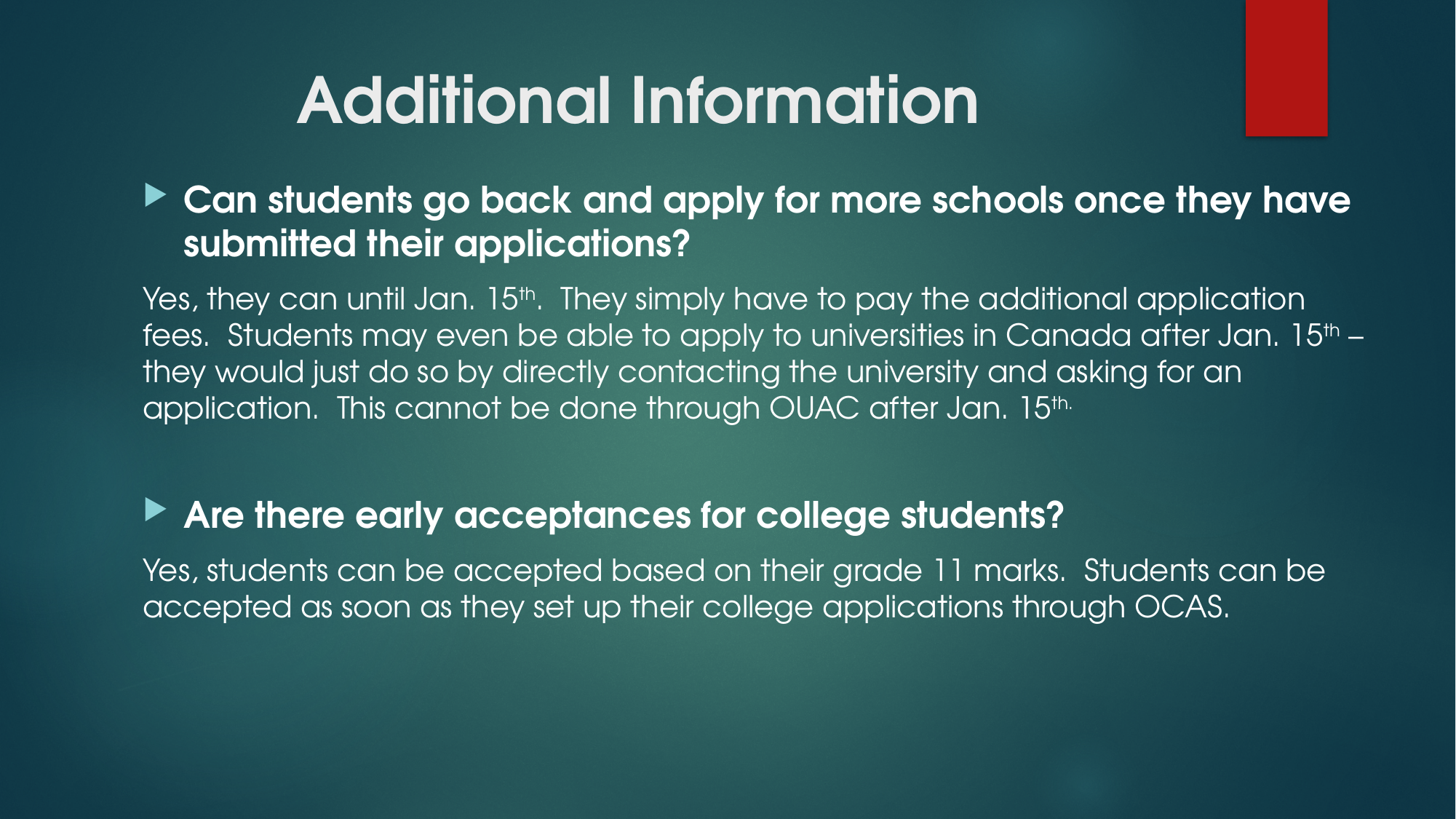

# Additional Information
Can students go back and apply for more schools once they have submitted their applications?
Yes, they can until Jan. 15th.  They simply have to pay the additional application fees.  Students may even be able to apply to universities in Canada after Jan. 15th – they would just do so by directly contacting the university and asking for an application.  This cannot be done through OUAC after Jan. 15th.

Are there early acceptances for college students?
Yes, students can be accepted based on their grade 11 marks.  Students can be accepted as soon as they set up their college applications through OCAS.